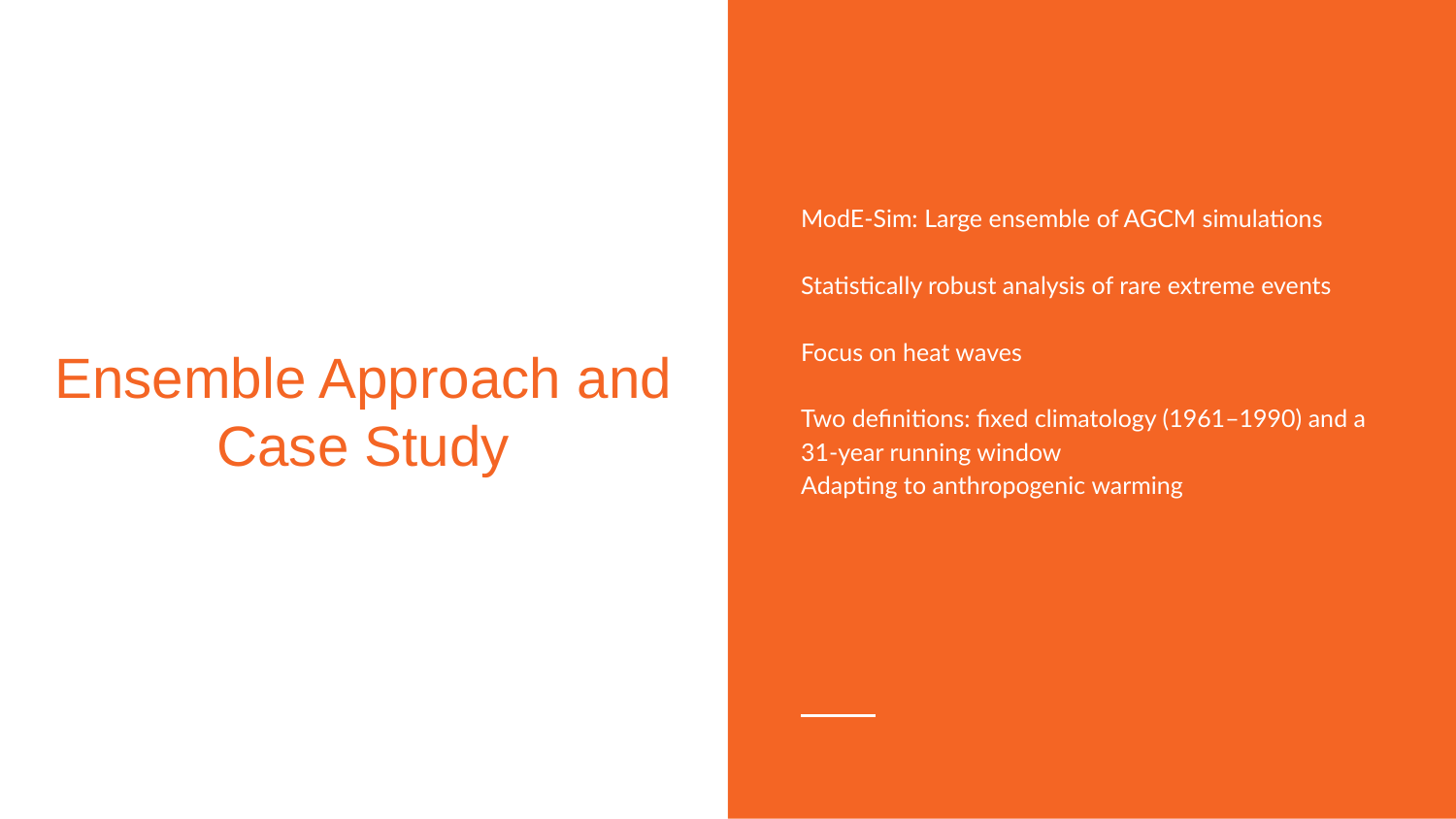

ModE-Sim: Large ensemble of AGCM simulations

Statistically robust analysis of rare extreme events

Focus on heat waves

Two definitions: fixed climatology (1961–1990) and a 31-year running window
Adapting to anthropogenic warming

# Ensemble Approach and Case Study